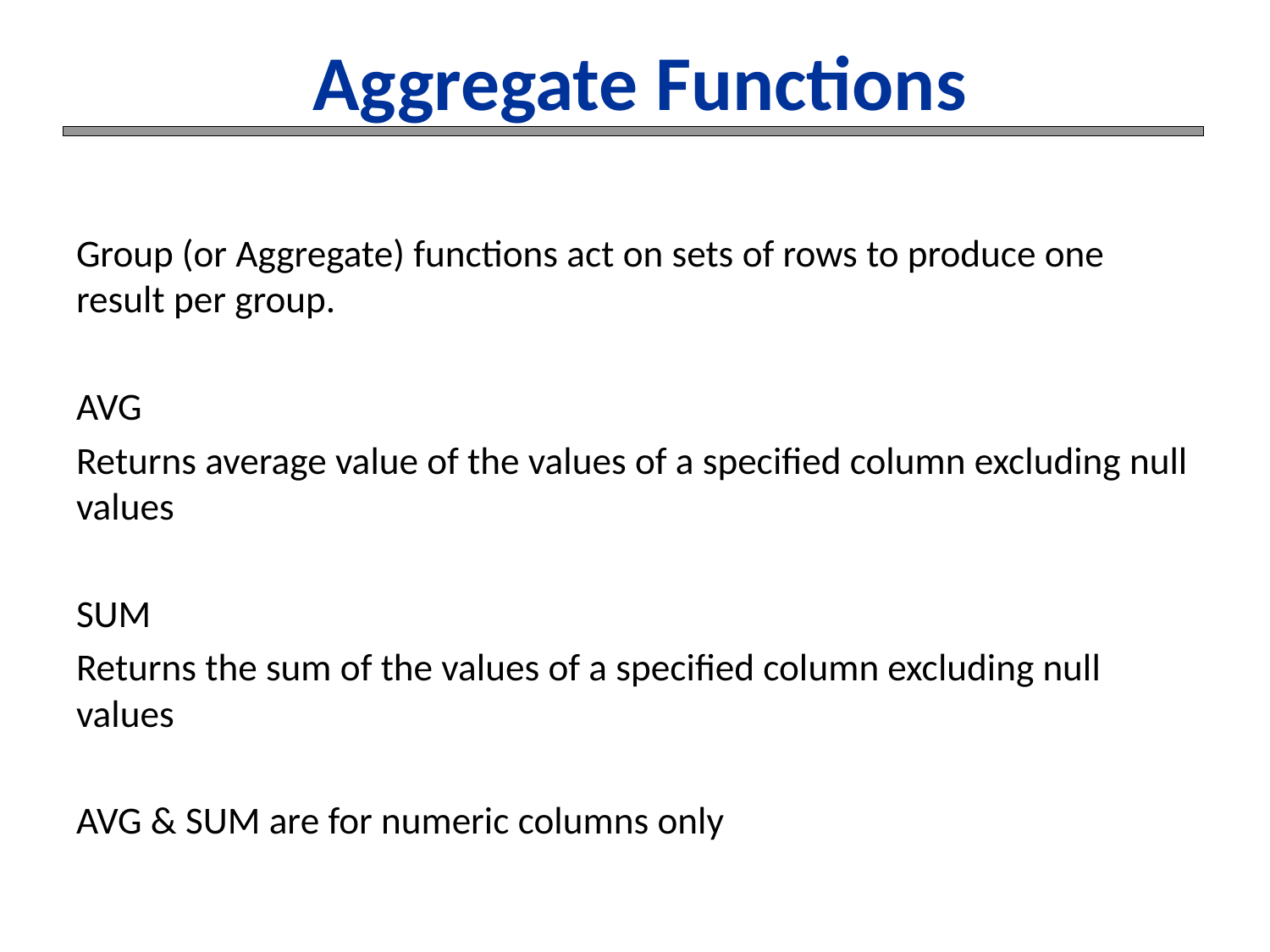

# Aggregate Functions

Group (or Aggregate) functions act on sets of rows to produce one result per group.

AVG
Returns average value of the values of a specified column excluding null values

SUM
Returns the sum of the values of a specified column excluding null values

AVG & SUM are for numeric columns only